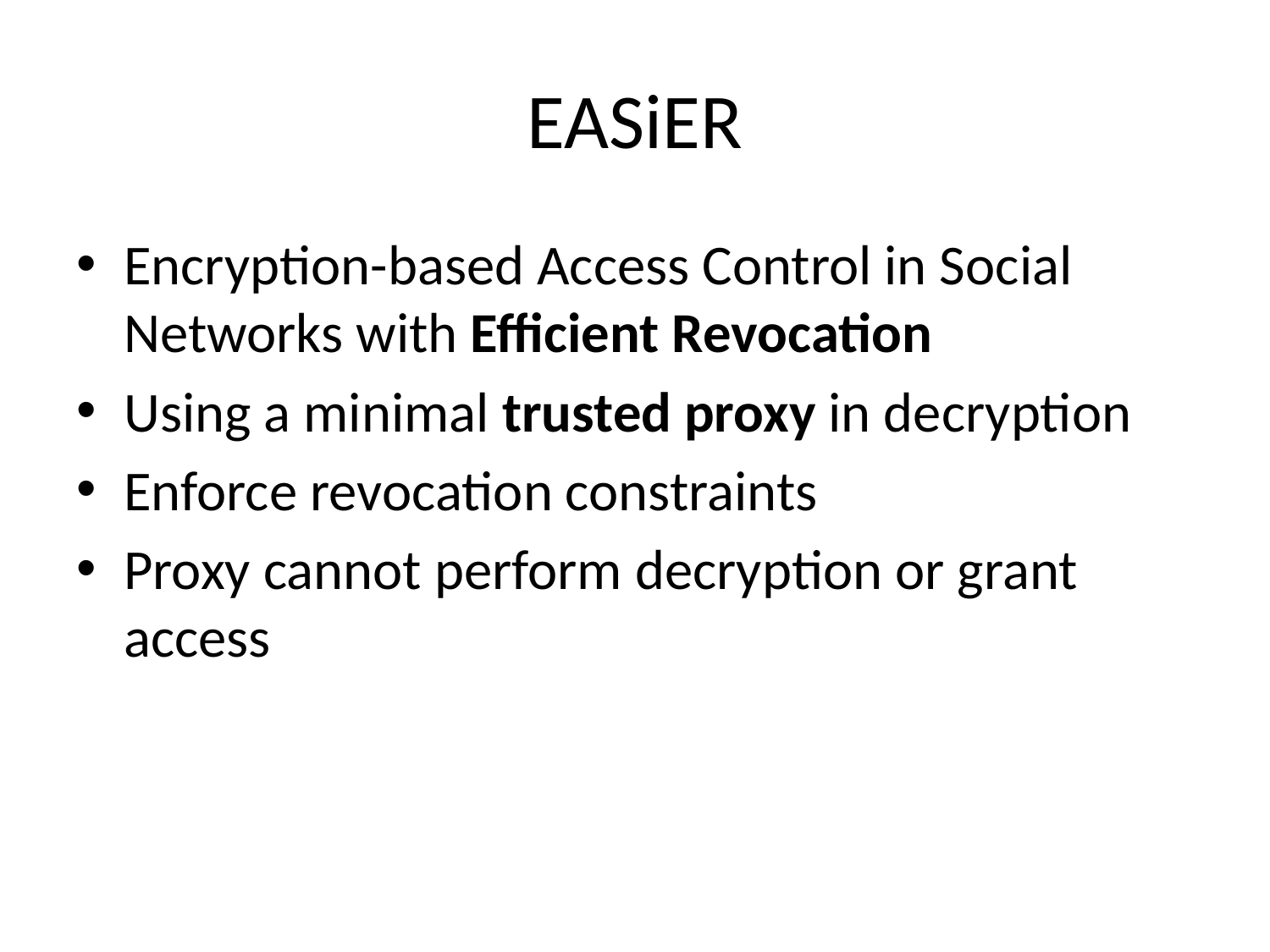

# EASiER
Encryption-based Access Control in Social Networks with Efficient Revocation
Using a minimal trusted proxy in decryption
Enforce revocation constraints
Proxy cannot perform decryption or grant access